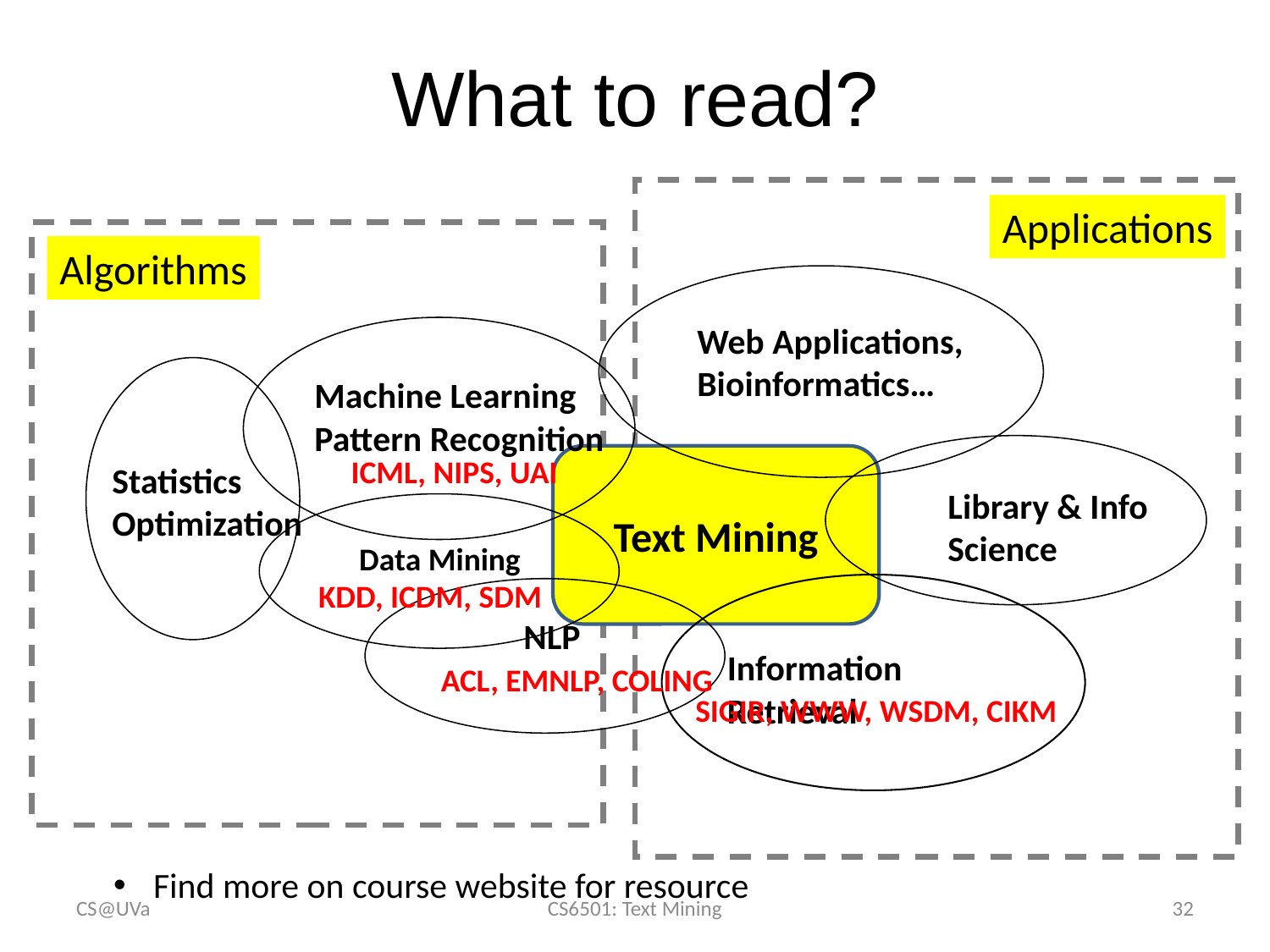

# What to read?

Applications

Algorithms

Web Applications,
Bioinformatics…

Machine Learning
Pattern Recognition

Library & Info
Science
ICML, NIPS, UAI
Text Mining
Statistics
Optimization

Data Mining
KDD, ICDM, SDM

Information Retrieval
SIGIR, WWW, WSDM, CIKM

NLP
ACL, EMNLP, COLING
Find more on course website for resource
CS@UVa
CS6501: Text Mining
32